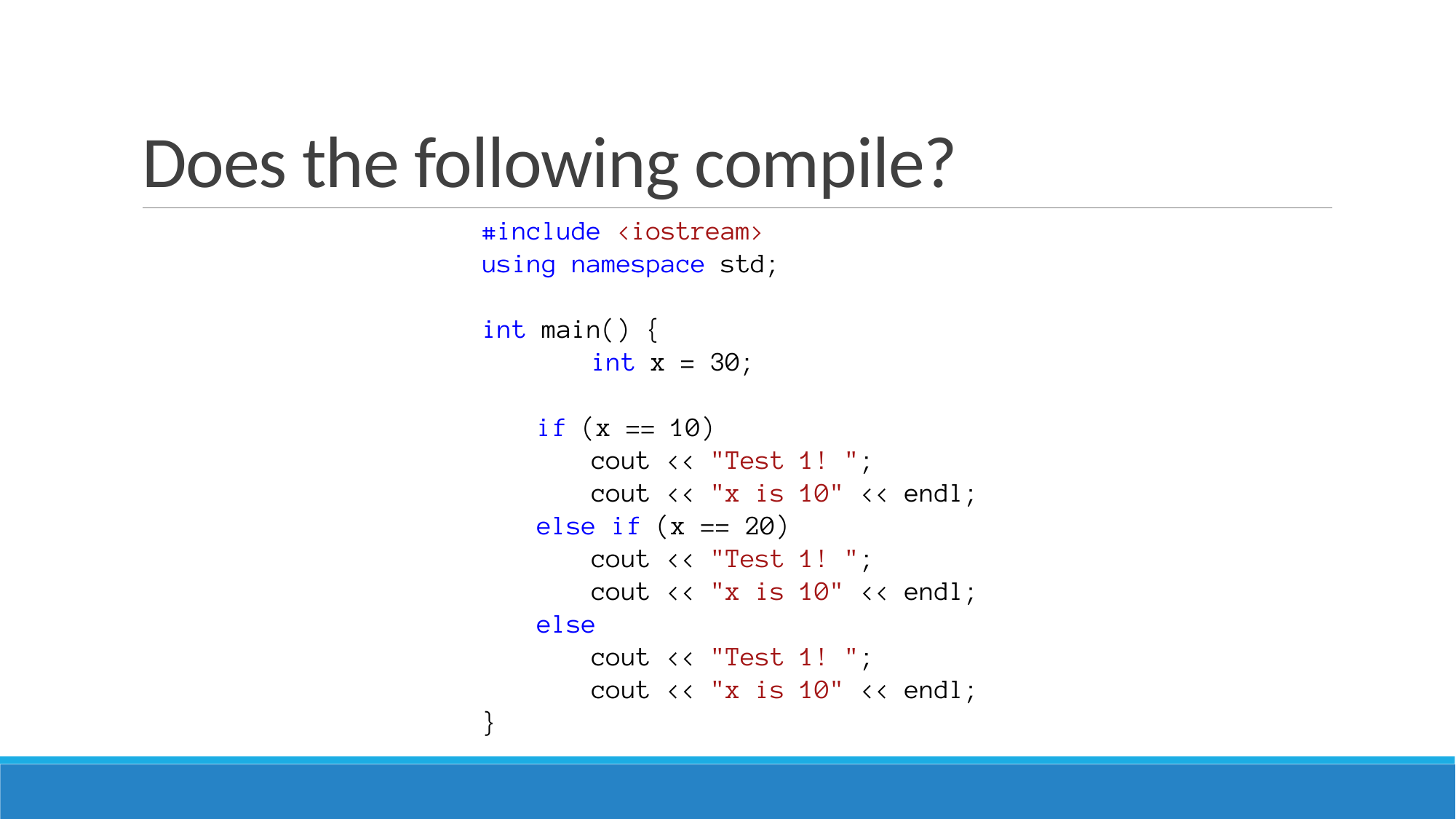

# Does the following compile?
#include <iostream>
using namespace std;

int main() {
	int x = 30;

if (x == 10)
cout << "Test 1! ";
cout << "x is 10" << endl;
else if (x == 20)
cout << "Test 1! ";
cout << "x is 10" << endl;
else
cout << "Test 1! ";
cout << "x is 10" << endl;
}